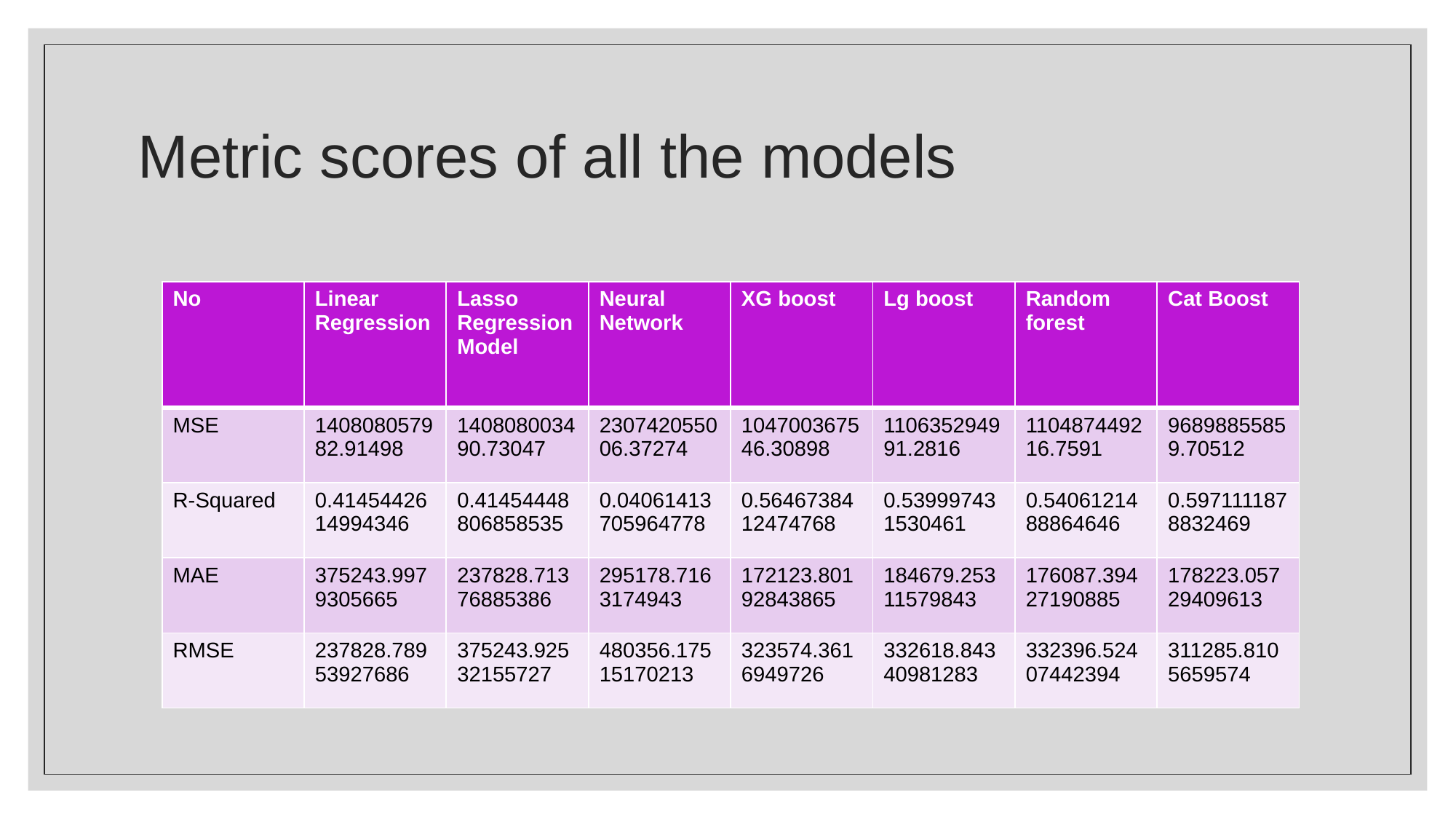

# Metric scores of all the models
| No | Linear Regression | Lasso Regression Model | Neural Network | XG boost | Lg boost | Random forest | Cat Boost |
| --- | --- | --- | --- | --- | --- | --- | --- |
| MSE | 140808057982.91498 | 140808003490.73047 | 230742055006.37274 | 104700367546.30898 | 110635294991.2816 | 110487449216.7591 | 96898855859.70512 |
| R-Squared | 0.4145442614994346 | 0.41454448806858535 | 0.04061413705964778 | 0.5646738412474768 | 0.539997431530461 | 0.5406121488864646 | 0.5971111878832469 |
| MAE | 375243.9979305665 | 237828.71376885386 | 295178.7163174943 | 172123.80192843865 | 184679.25311579843 | 176087.39427190885 | 178223.05729409613 |
| RMSE | 237828.78953927686 | 375243.92532155727 | 480356.17515170213 | 323574.3616949726 | 332618.84340981283 | 332396.52407442394 | 311285.8105659574 |